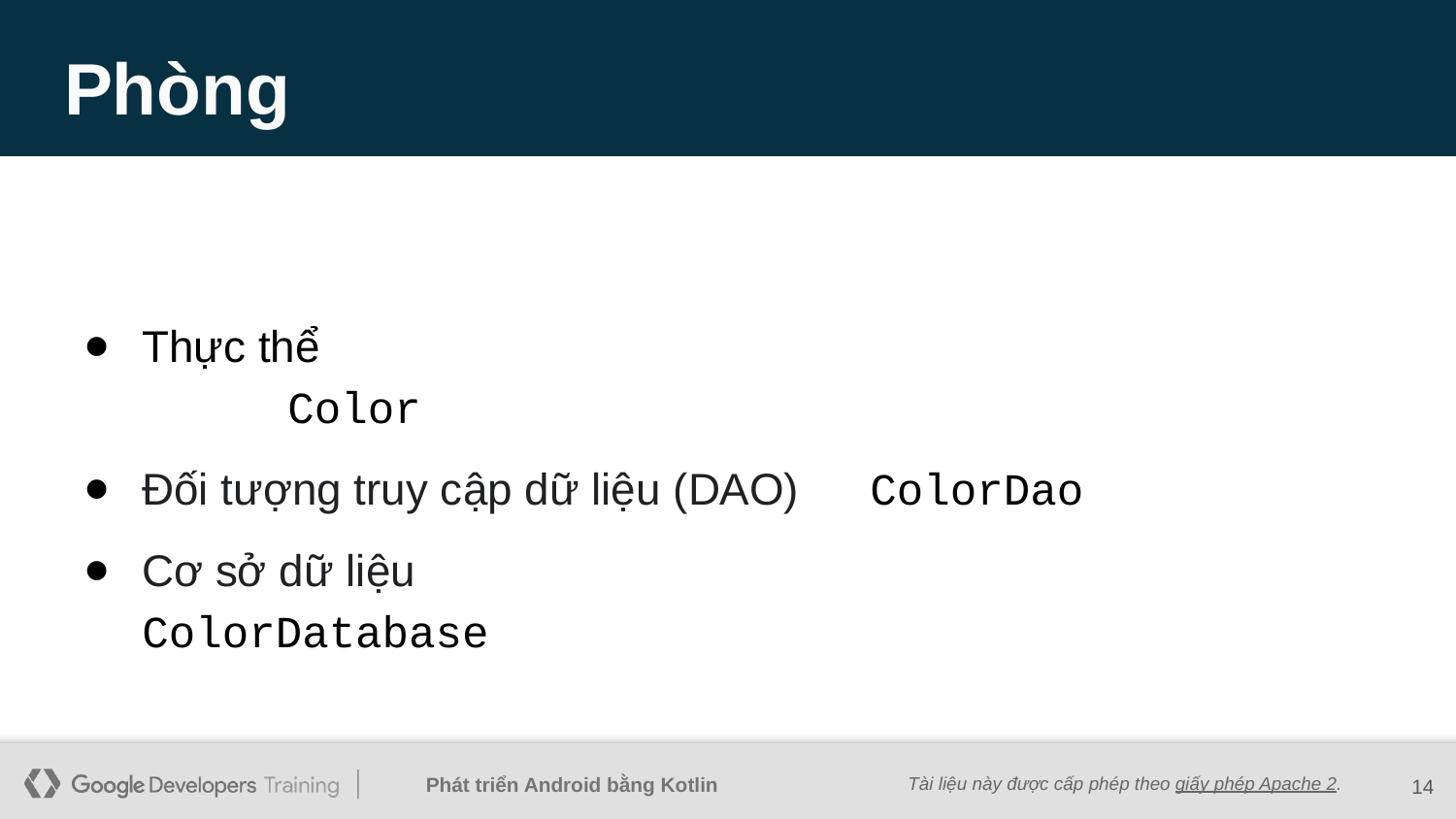

# Phòng
Thực thể								Color
Đối tượng truy cập dữ liệu (DAO)	ColorDao
Cơ sở dữ liệu							ColorDatabase
14